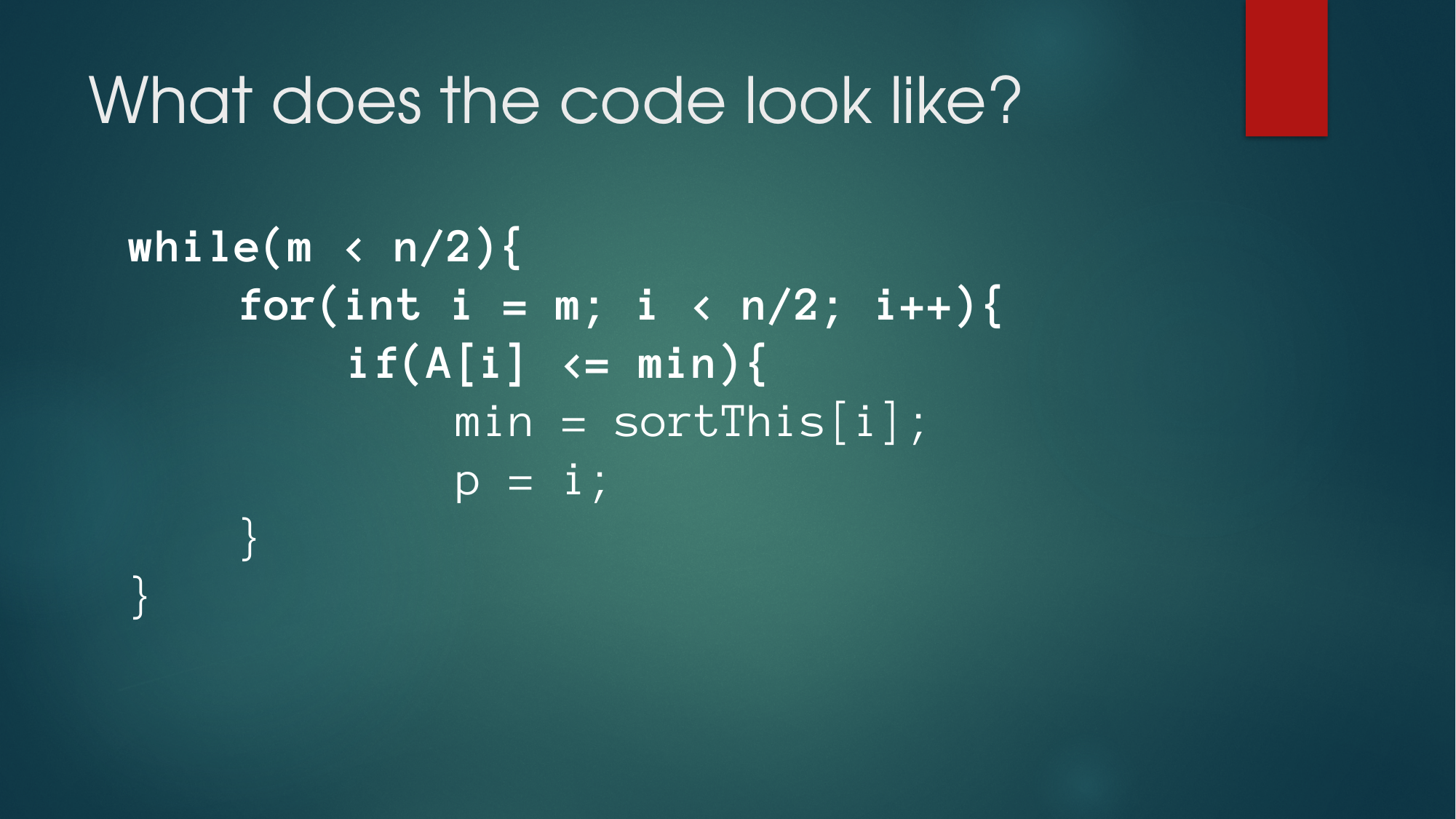

# What does the code look like?
while(m < n/2){
	for(int i = m; i < n/2; i++){
		if(A[i] <= min){
			min = sortThis[i];
			p = i;
	}
}